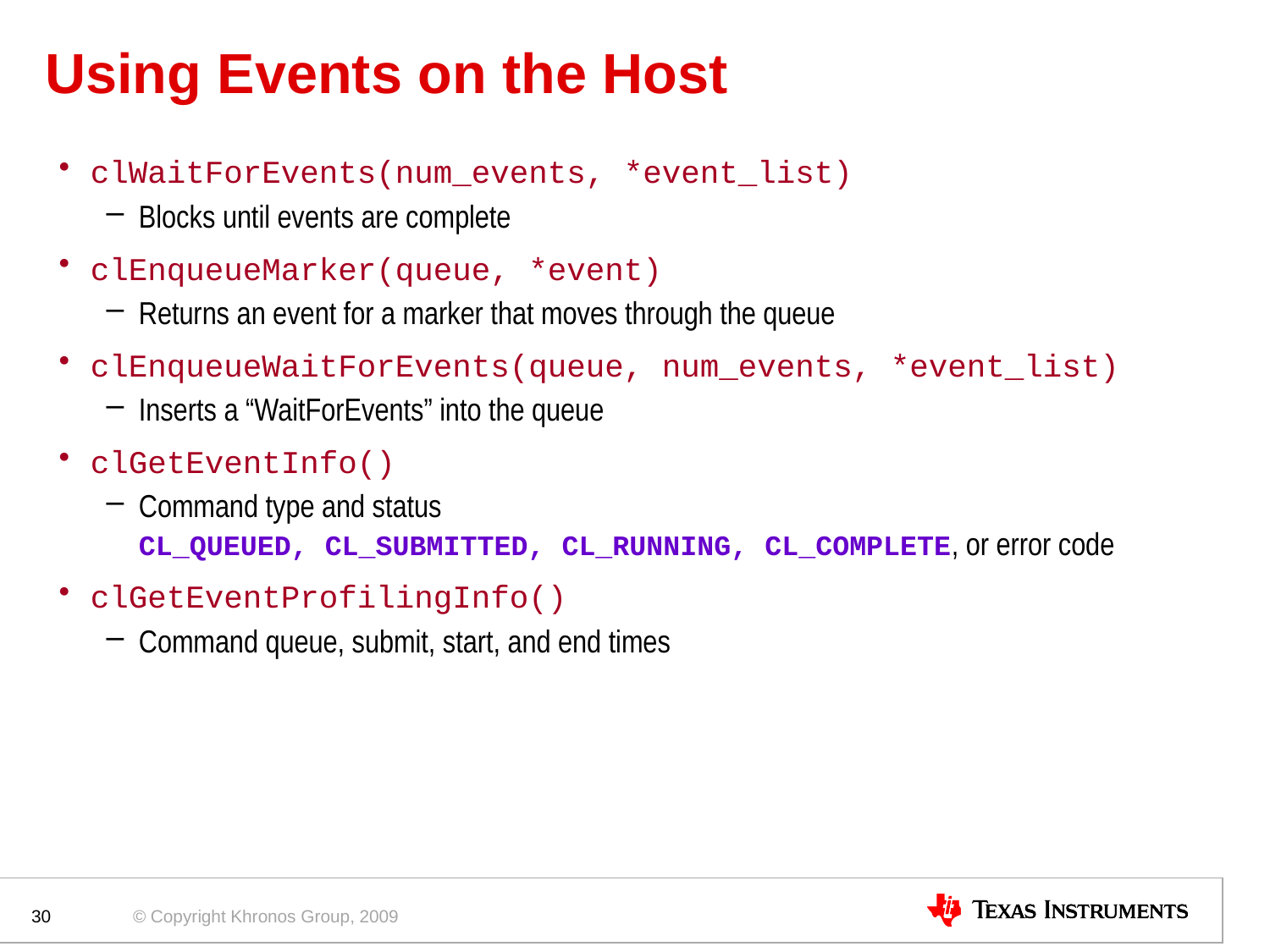

# Using Events on the Host
clWaitForEvents(num_events, *event_list)
Blocks until events are complete
clEnqueueMarker(queue, *event)
Returns an event for a marker that moves through the queue
clEnqueueWaitForEvents(queue, num_events, *event_list)
Inserts a “WaitForEvents” into the queue
clGetEventInfo()
Command type and status
CL_QUEUED, CL_SUBMITTED, CL_RUNNING, CL_COMPLETE, or error code
clGetEventProfilingInfo()
Command queue, submit, start, and end times
30